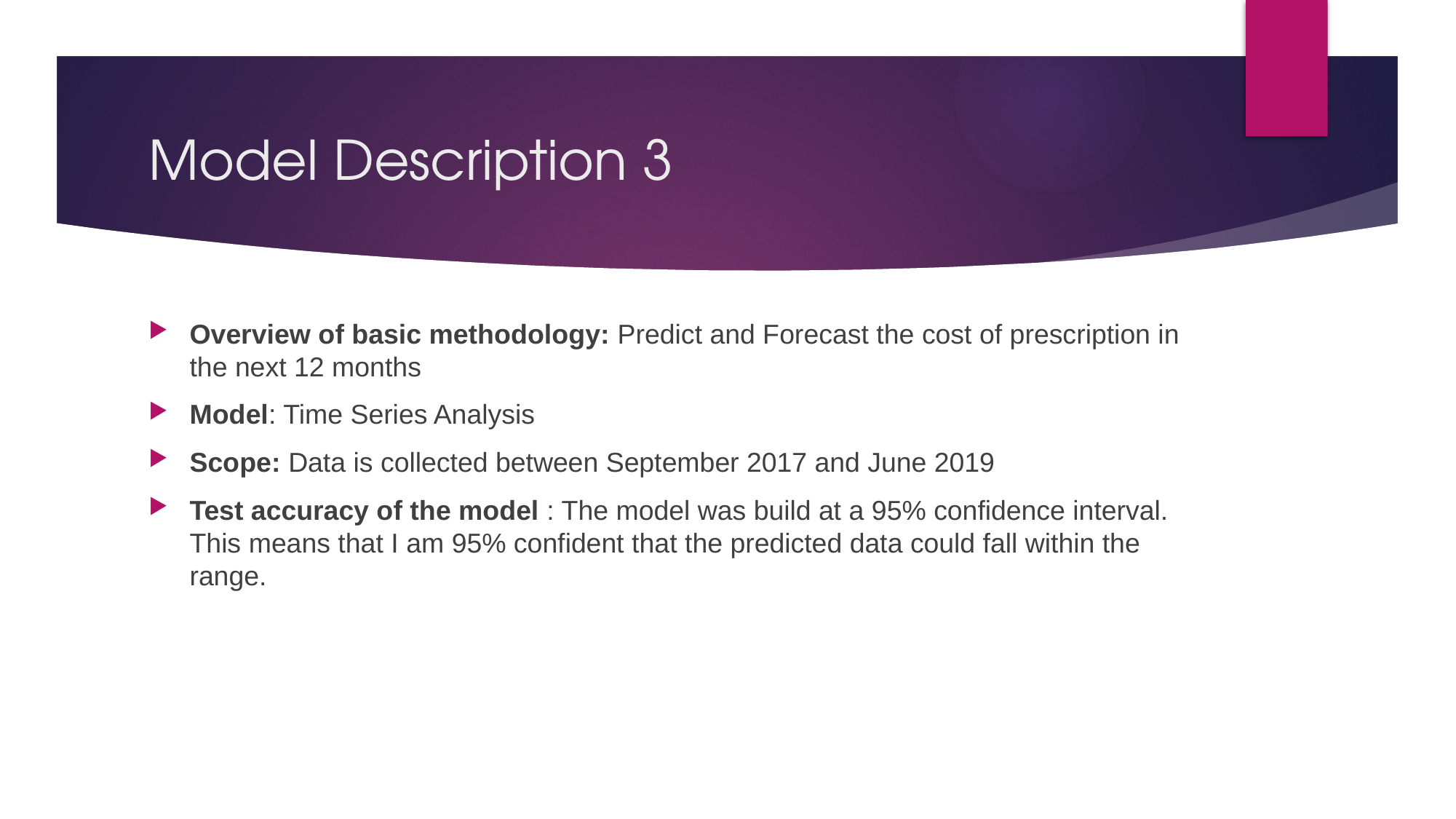

# Model Description 3
Overview of basic methodology: Predict and Forecast the cost of prescription in the next 12 months
Model: Time Series Analysis
Scope: Data is collected between September 2017 and June 2019
Test accuracy of the model : The model was build at a 95% confidence interval. This means that I am 95% confident that the predicted data could fall within the range.